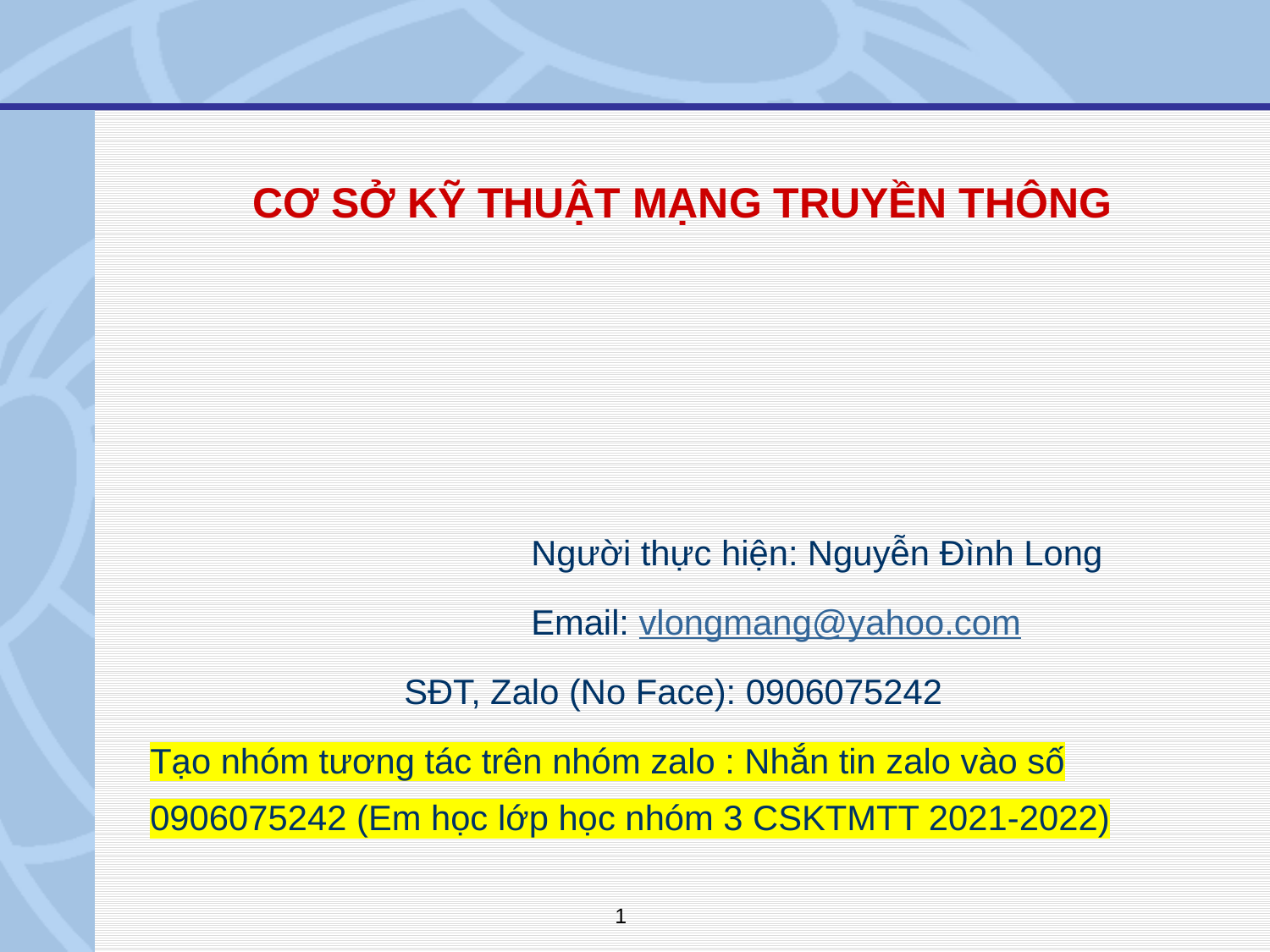

CƠ SỞ KỸ THUẬT MẠNG TRUYỀN THÔNG

			Người thực hiện: Nguyễn Đình Long
			Email: vlongmang@yahoo.com
		SĐT, Zalo (No Face): 0906075242
Tạo nhóm tương tác trên nhóm zalo : Nhắn tin zalo vào số 0906075242 (Em học lớp học nhóm 3 CSKTMTT 2021-2022)